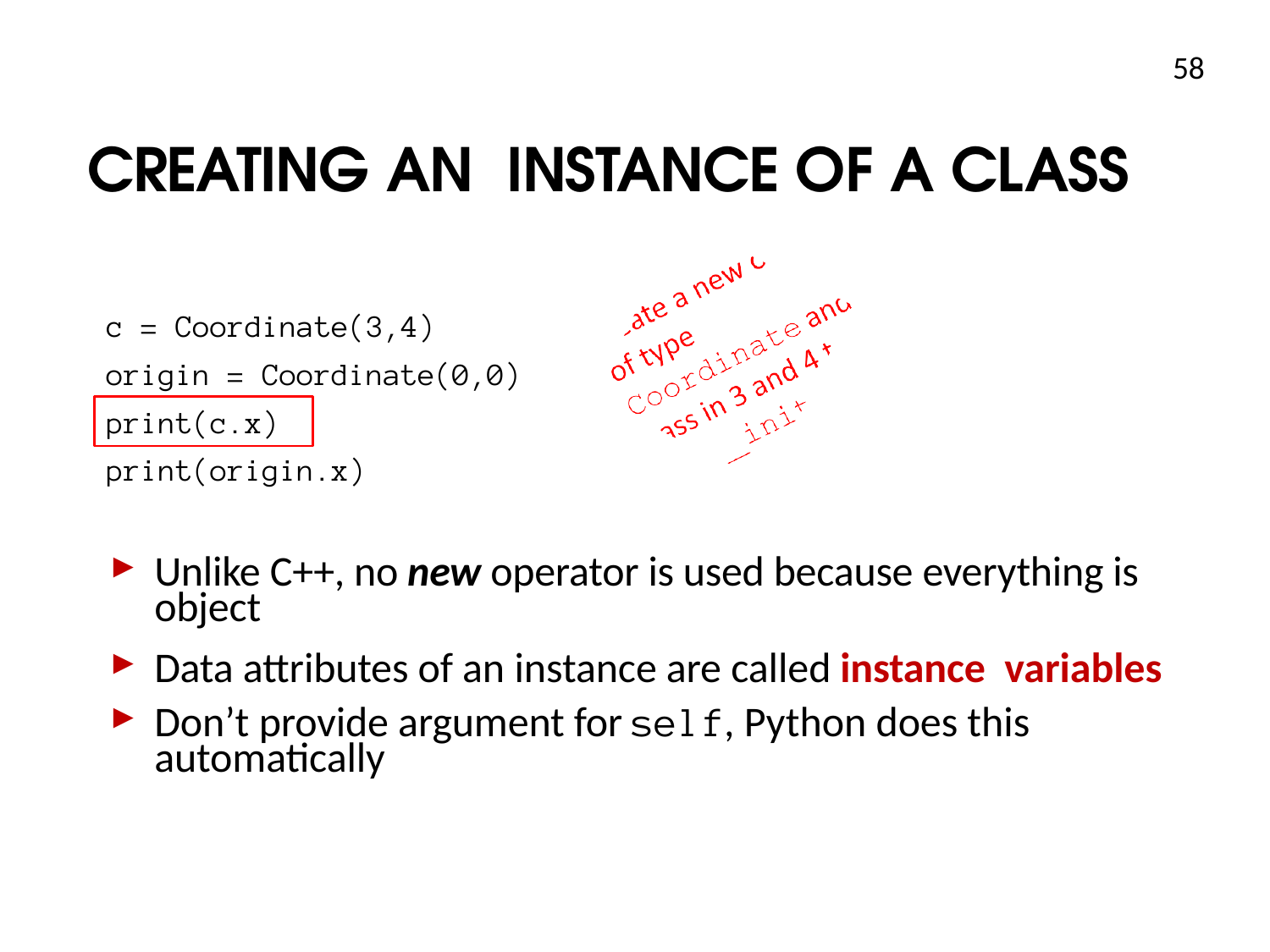

58
# CREATING AN  INSTANCE OF A CLASS

c = Coordinate(3,4)
origin = Coordinate(0,0)
print(c.x)
print(origin.x)

Unlike C++, no new operator is used because everything is object
Data attributes of an instance are called instance  variables
Don’t provide argument for self, Python does this  automatically